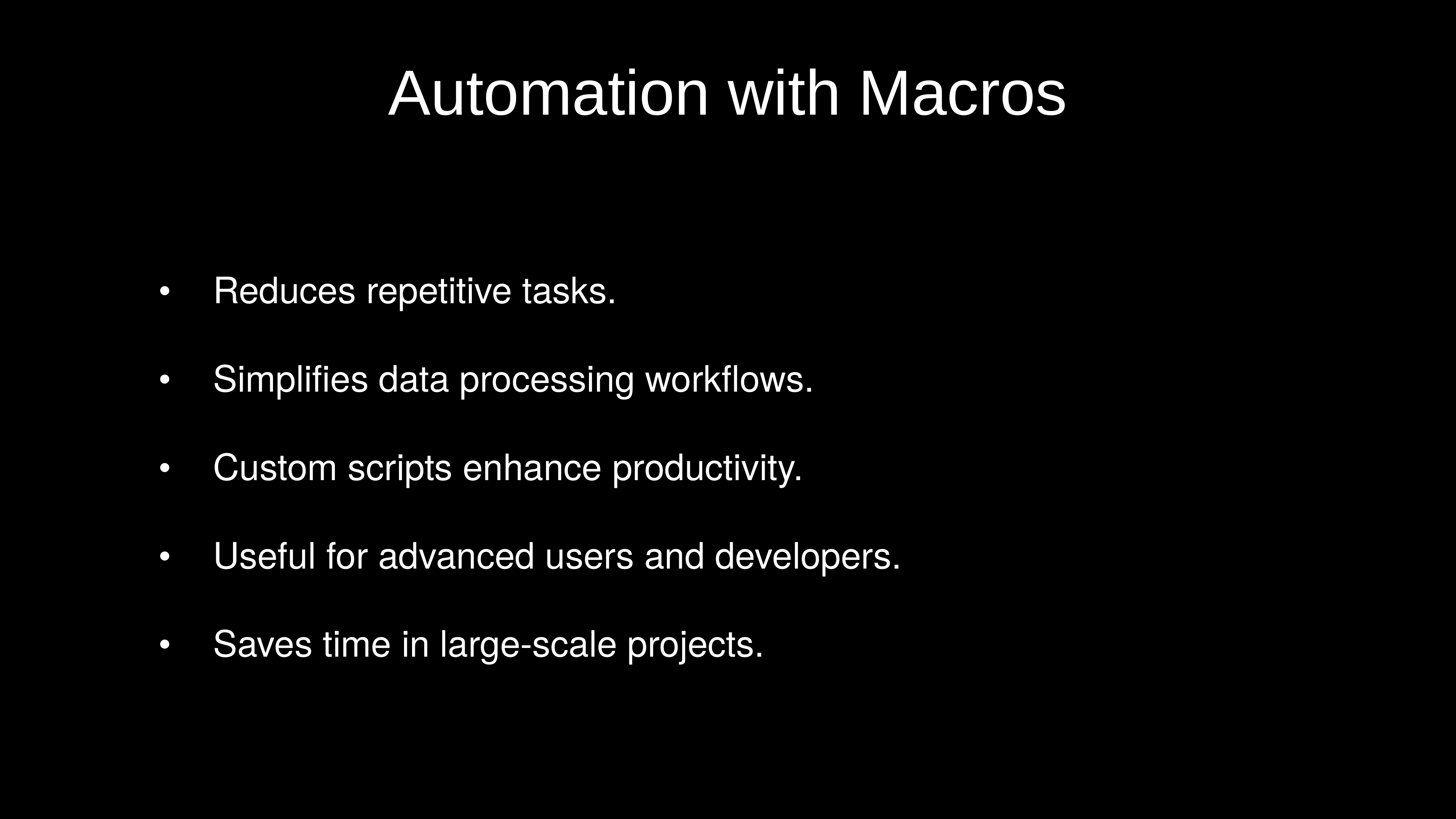

# Automation with Macros
	•	Reduces repetitive tasks.
	•	Simplifies data processing workflows.
	•	Custom scripts enhance productivity.
	•	Useful for advanced users and developers.
	•	Saves time in large-scale projects.